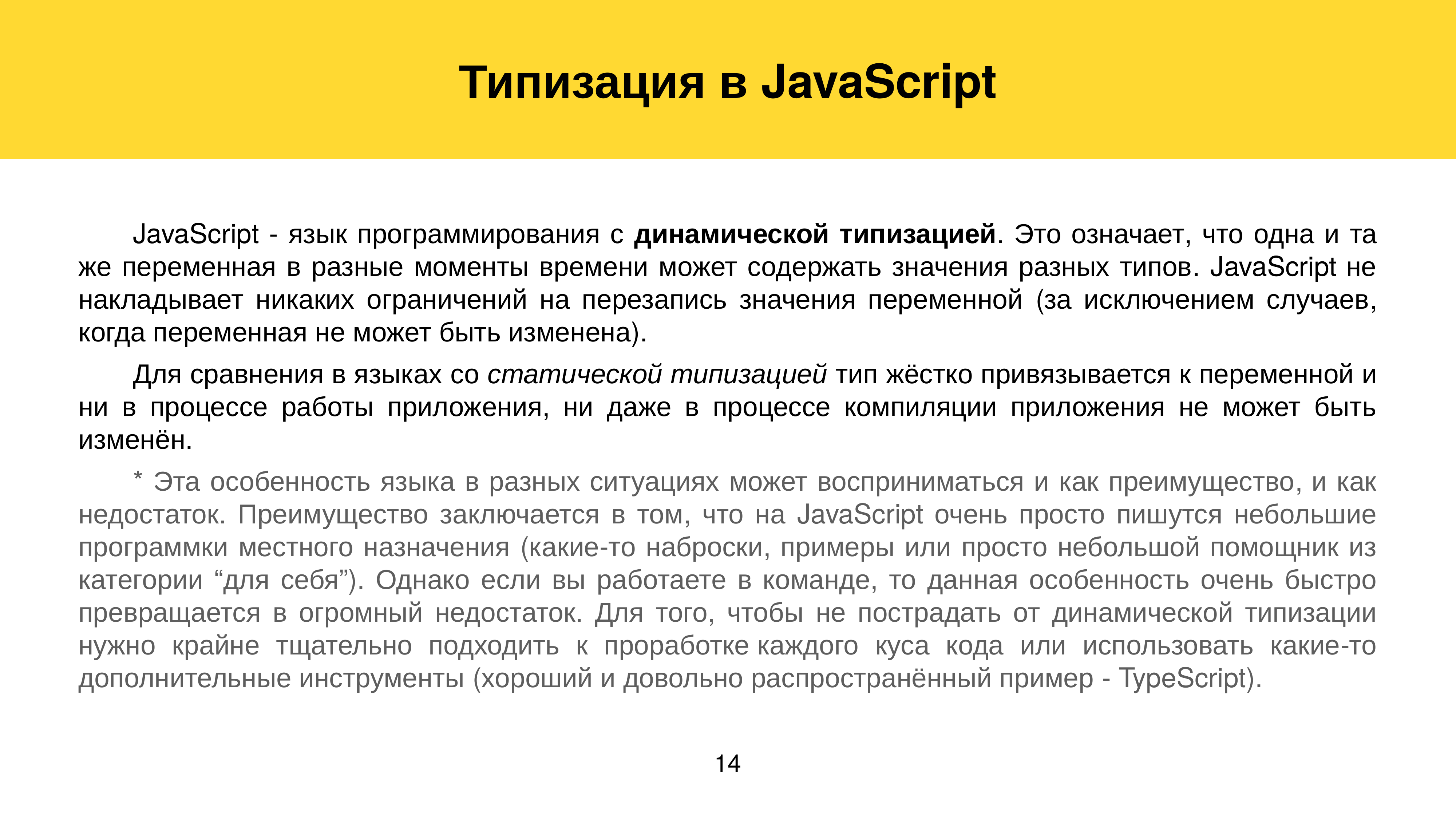

Типизация в JavaScript
	JavaScript - язык программирования с динамической типизацией. Это означает, что одна и та же переменная в разные моменты времени может содержать значения разных типов. JavaScript не накладывает никаких ограничений на перезапись значения переменной (за исключением случаев, когда переменная не может быть изменена).
	Для сравнения в языках со статической типизацией тип жёстко привязывается к переменной и ни в процессе работы приложения, ни даже в процессе компиляции приложения не может быть изменён.
	* Эта особенность языка в разных ситуациях может восприниматься и как преимущество, и как недостаток. Преимущество заключается в том, что на JavaScript очень просто пишутся небольшие программки местного назначения (какие-то наброски, примеры или просто небольшой помощник из категории “для себя”). Однако если вы работаете в команде, то данная особенность очень быстро превращается в огромный недостаток. Для того, чтобы не пострадать от динамической типизации нужно крайне тщательно подходить к проработке каждого куса кода или использовать какие-то дополнительные инструменты (хороший и довольно распространённый пример - TypeScript).

14